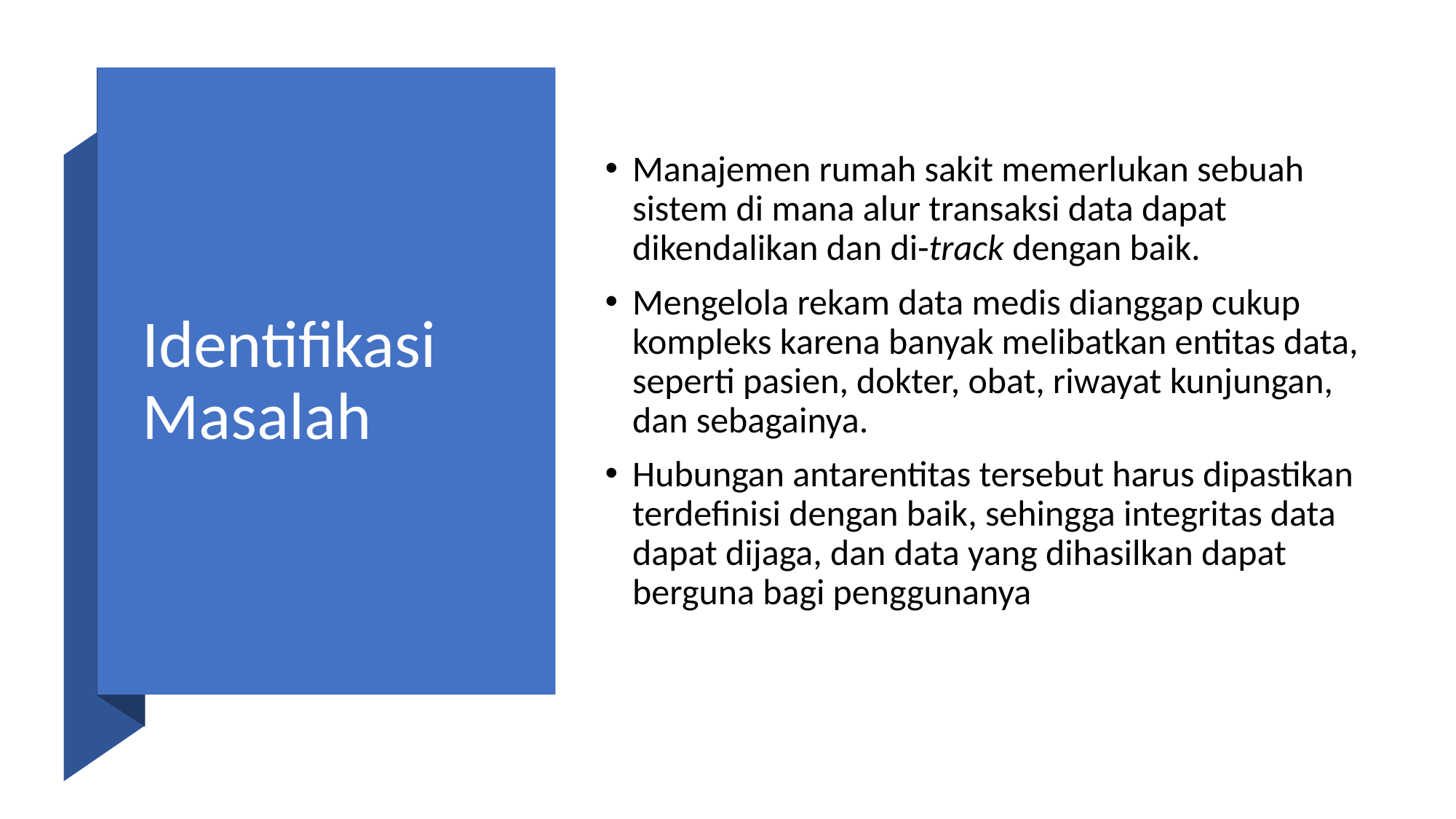

# Identifikasi Masalah
Manajemen rumah sakit memerlukan sebuah sistem di mana alur transaksi data dapat dikendalikan dan di-track dengan baik.
Mengelola rekam data medis dianggap cukup kompleks karena banyak melibatkan entitas data, seperti pasien, dokter, obat, riwayat kunjungan, dan sebagainya.
Hubungan antarentitas tersebut harus dipastikan terdefinisi dengan baik, sehingga integritas data dapat dijaga, dan data yang dihasilkan dapat berguna bagi penggunanya